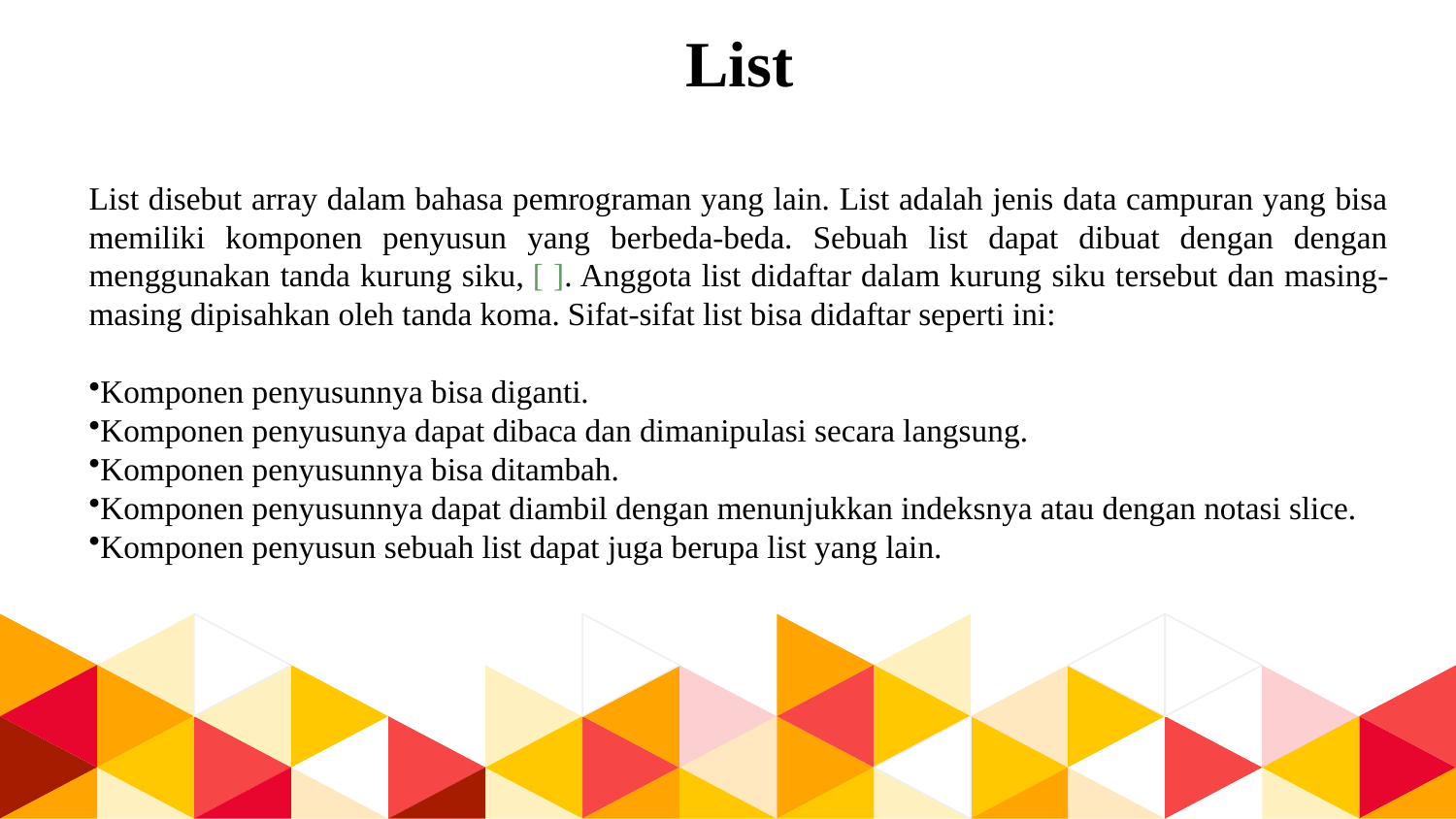

List

List disebut array dalam bahasa pemrograman yang lain. List adalah jenis data campuran yang bisa memiliki komponen penyusun yang berbeda-beda. Sebuah list dapat dibuat dengan dengan menggunakan tanda kurung siku, [ ]. Anggota list didaftar dalam kurung siku tersebut dan masing-masing dipisahkan oleh tanda koma. Sifat-sifat list bisa didaftar seperti ini:

Komponen penyusunnya bisa diganti.
Komponen penyusunya dapat dibaca dan dimanipulasi secara langsung.
Komponen penyusunnya bisa ditambah.
Komponen penyusunnya dapat diambil dengan menunjukkan indeksnya atau dengan notasi slice.
Komponen penyusun sebuah list dapat juga berupa list yang lain.